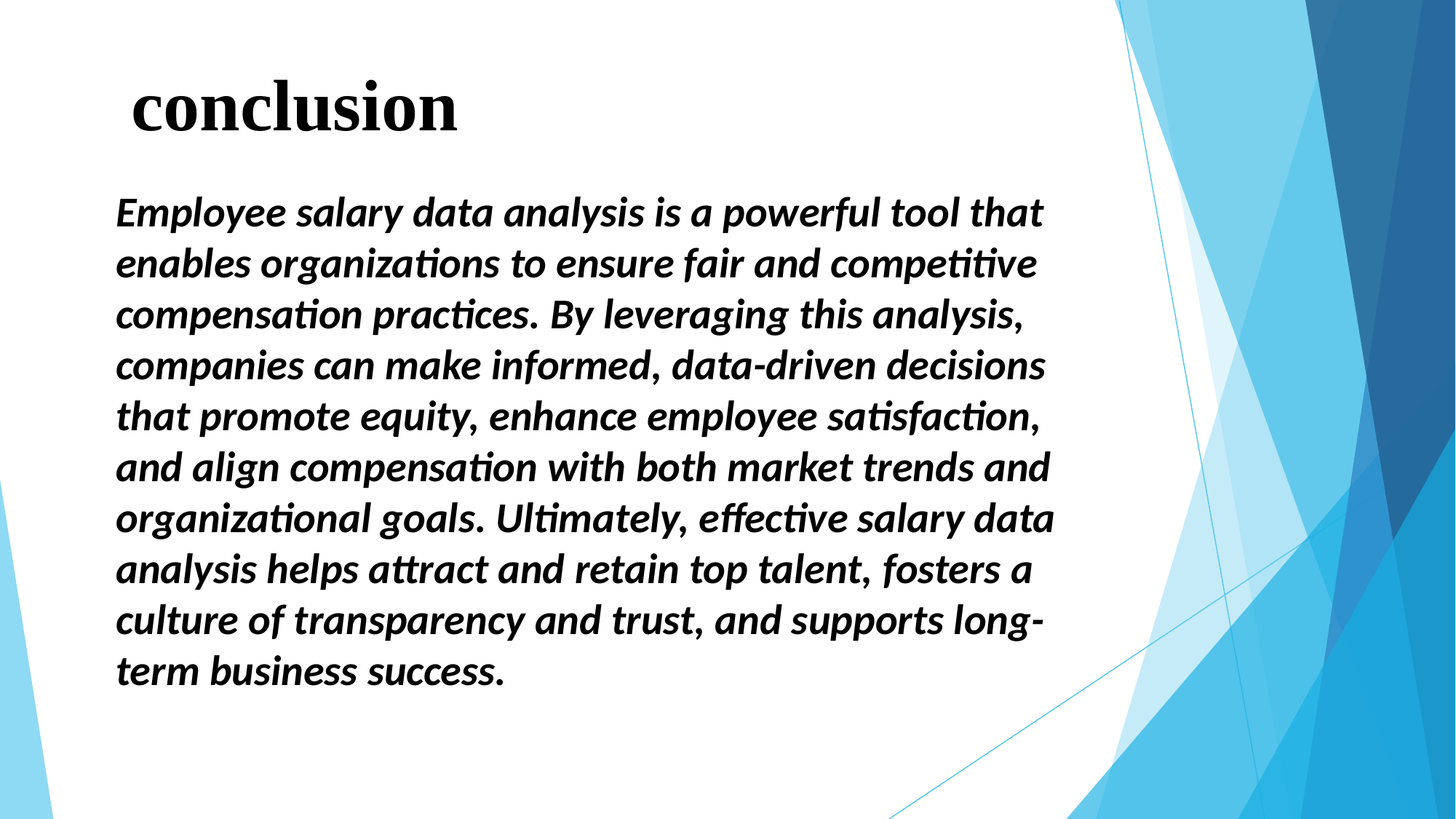

# conclusion
Employee salary data analysis is a powerful tool that enables organizations to ensure fair and competitive compensation practices. By leveraging this analysis, companies can make informed, data-driven decisions that promote equity, enhance employee satisfaction, and align compensation with both market trends and organizational goals. Ultimately, effective salary data analysis helps attract and retain top talent, fosters a culture of transparency and trust, and supports long-term business success.